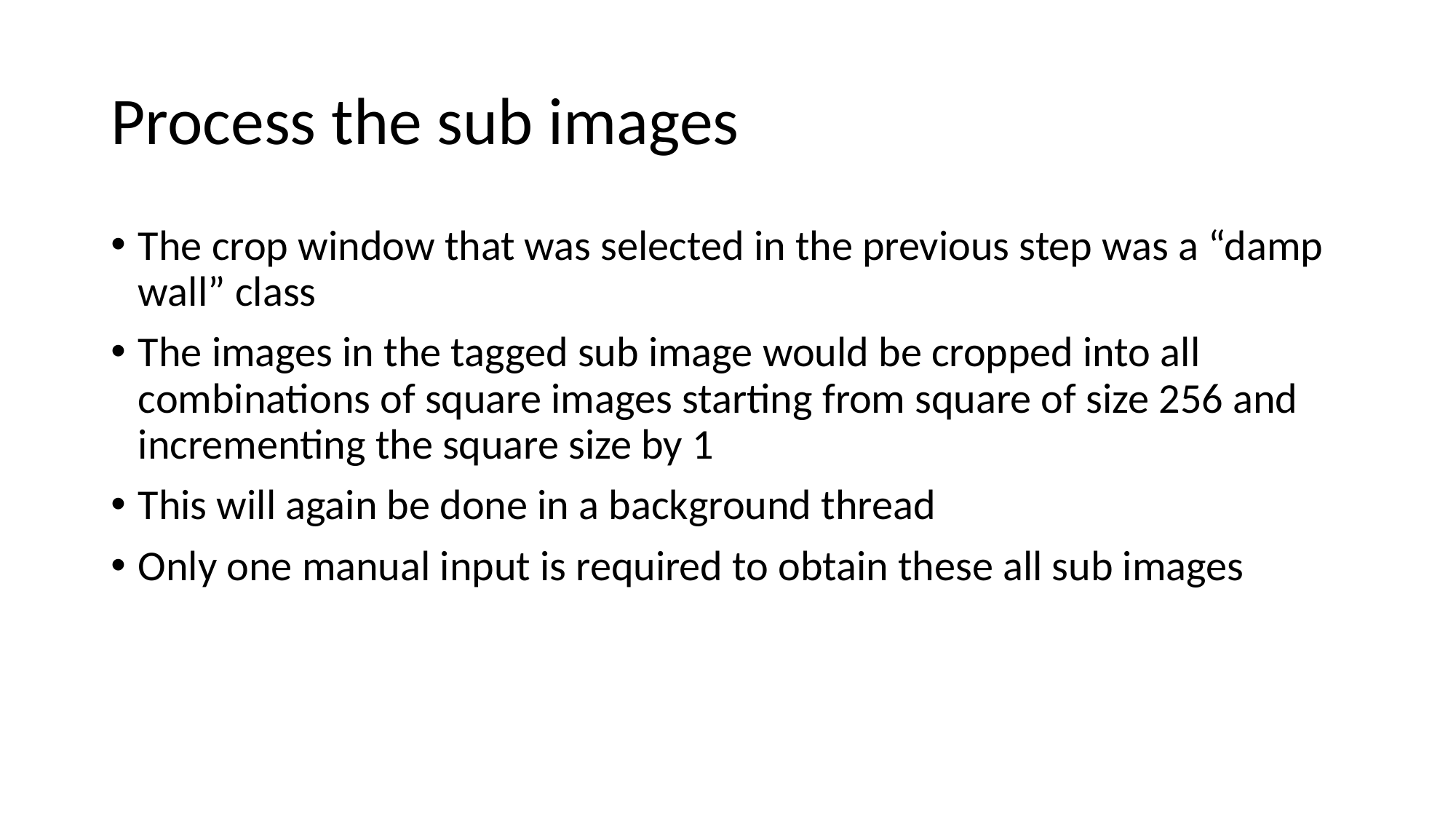

# Process the sub images
The crop window that was selected in the previous step was a “damp wall” class
The images in the tagged sub image would be cropped into all combinations of square images starting from square of size 256 and incrementing the square size by 1
This will again be done in a background thread
Only one manual input is required to obtain these all sub images